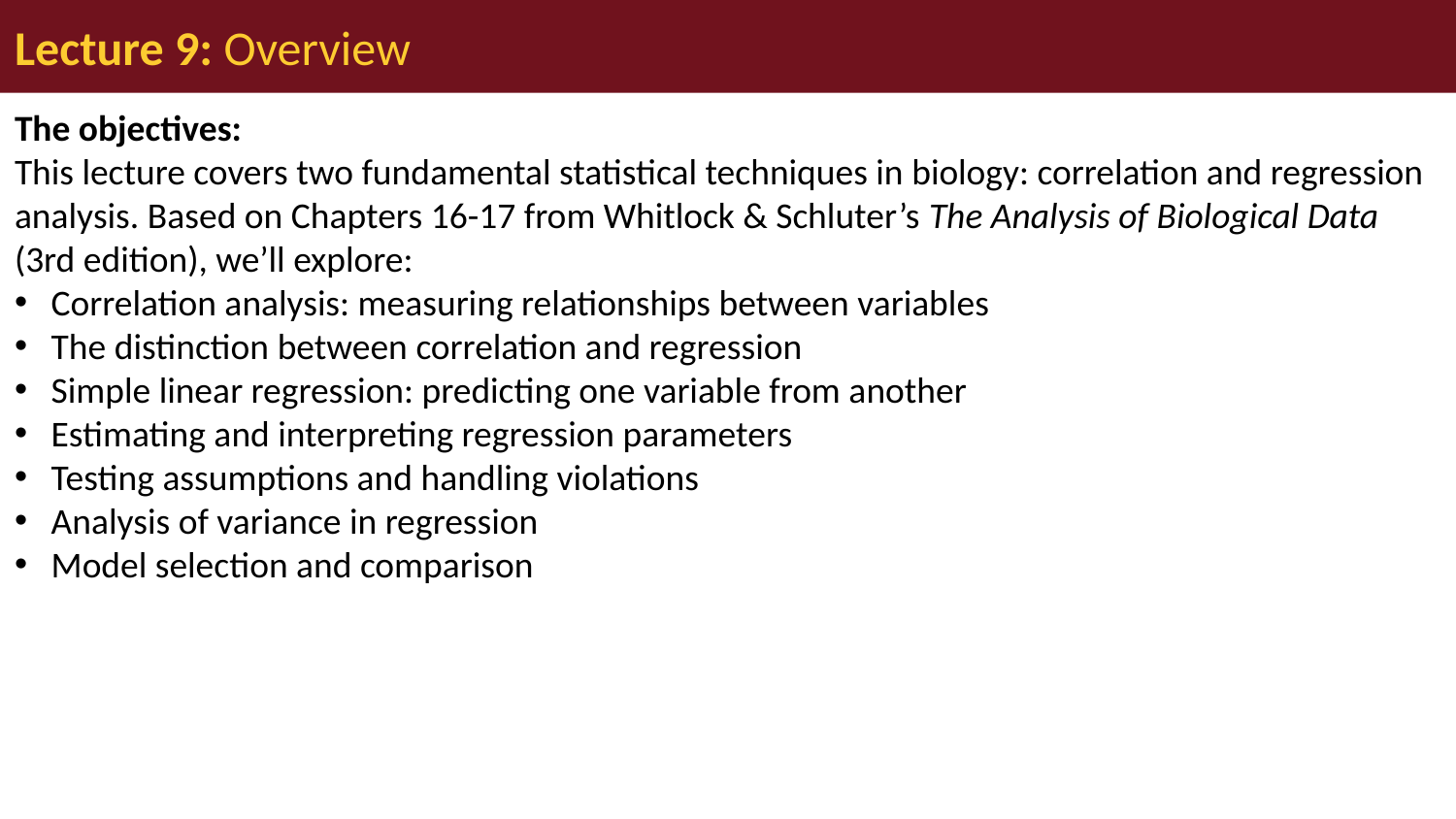

# Lecture 9: Overview
The objectives:
This lecture covers two fundamental statistical techniques in biology: correlation and regression analysis. Based on Chapters 16-17 from Whitlock & Schluter’s The Analysis of Biological Data (3rd edition), we’ll explore:
Correlation analysis: measuring relationships between variables
The distinction between correlation and regression
Simple linear regression: predicting one variable from another
Estimating and interpreting regression parameters
Testing assumptions and handling violations
Analysis of variance in regression
Model selection and comparison